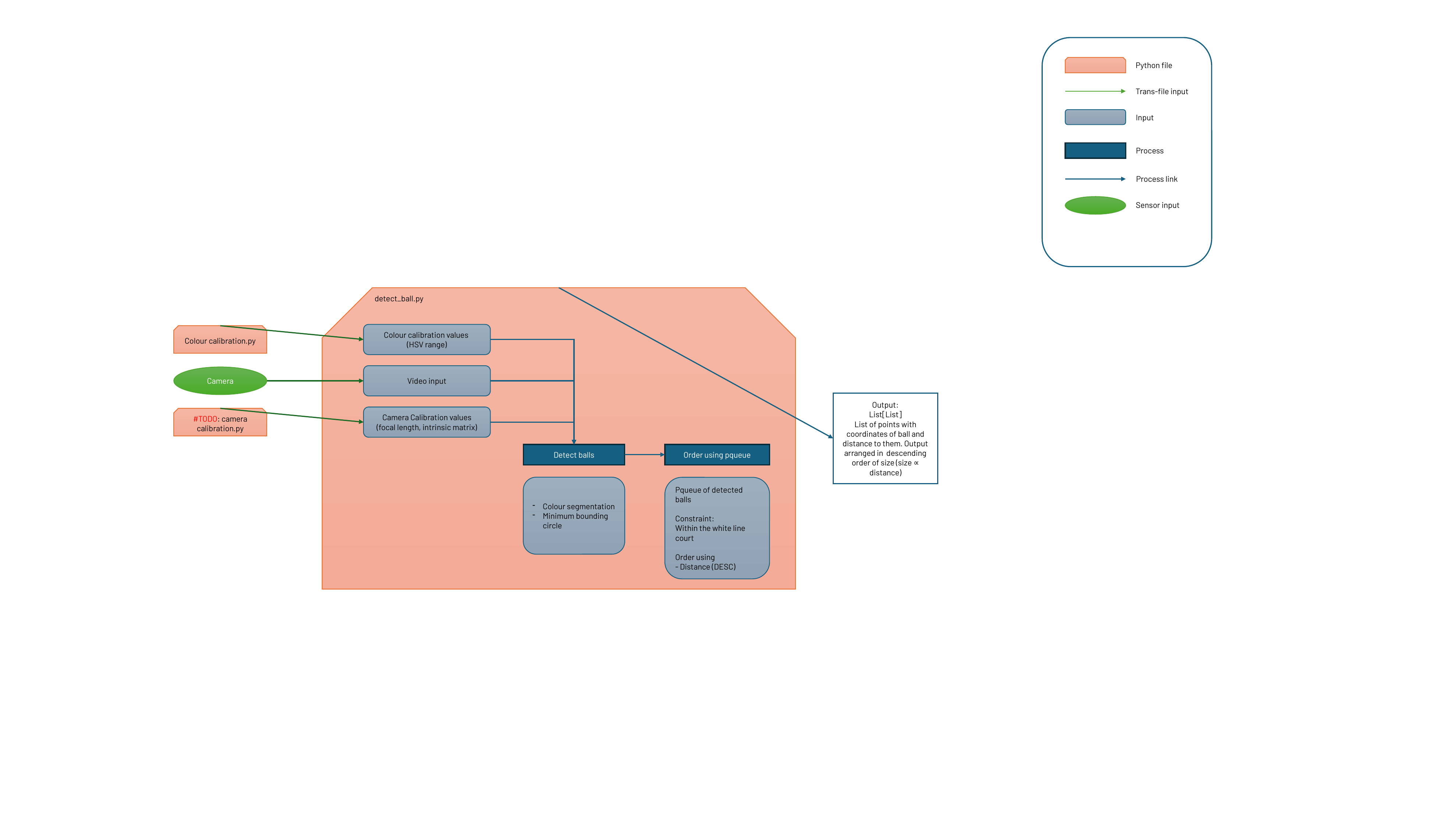

Python file
Trans-file input

Input
Process

Process link

Sensor input

detect_ball.py
Colour calibration values
(HSV range)
Colour calibration.py
Video input
Camera
Output:
List[List]
List of points with coordinates of ball and distance to them. Output arranged in  descending order of size (size ∝ distance)
Camera Calibration values
(focal length, intrinsic matrix)
#TODO: camera calibration.py
Detect balls
Order using pqueue
Colour segmentation
Minimum bounding circle
Pqueue of detected balls

Constraint:
Within the white line court

Order using
- Distance (DESC)